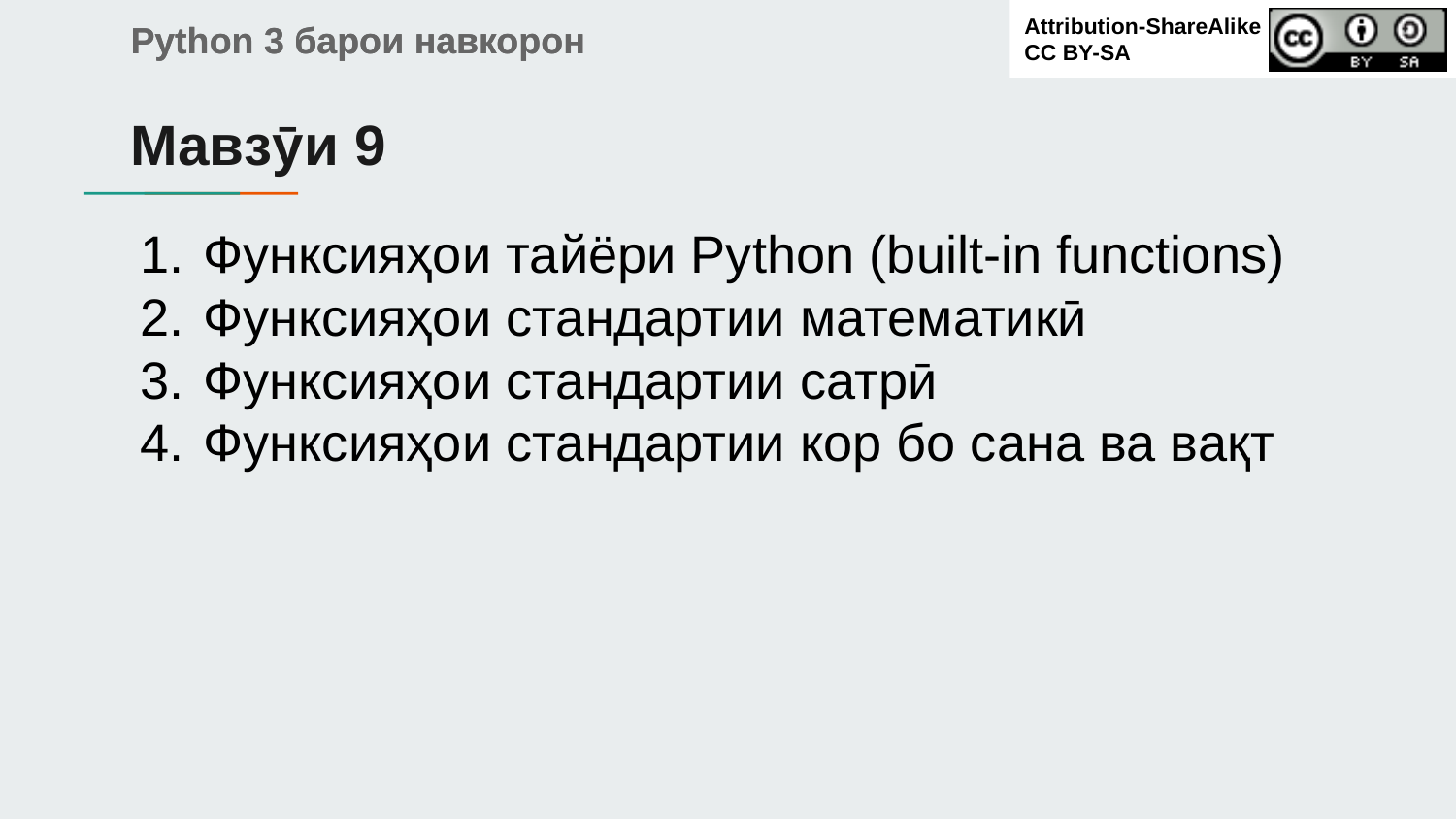

Мавзӯи 9
# Функсияҳои тайёри Python (built-in functions)
Функсияҳои стандартии математикӣ
Функсияҳои стандартии сатрӣ
Функсияҳои стандартии кор бо сана ва вақт